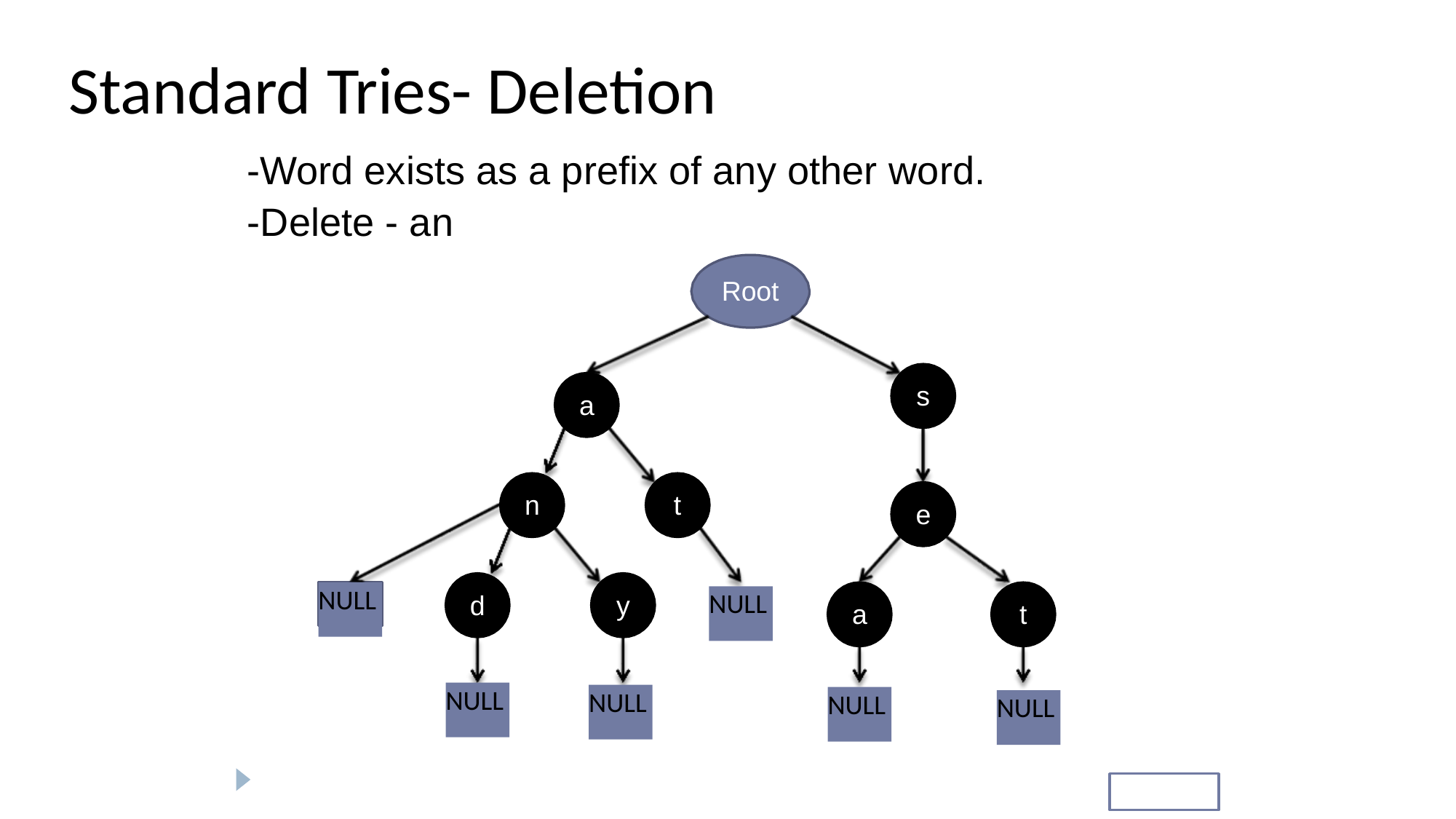

# Standard Tries- Deletion
-Word exists as a prefix of any other word.
-Delete - an
Root

s
a

n
t
e

NULL

NULL
d
y
a
t

NULL
NULL
NULL
NULL